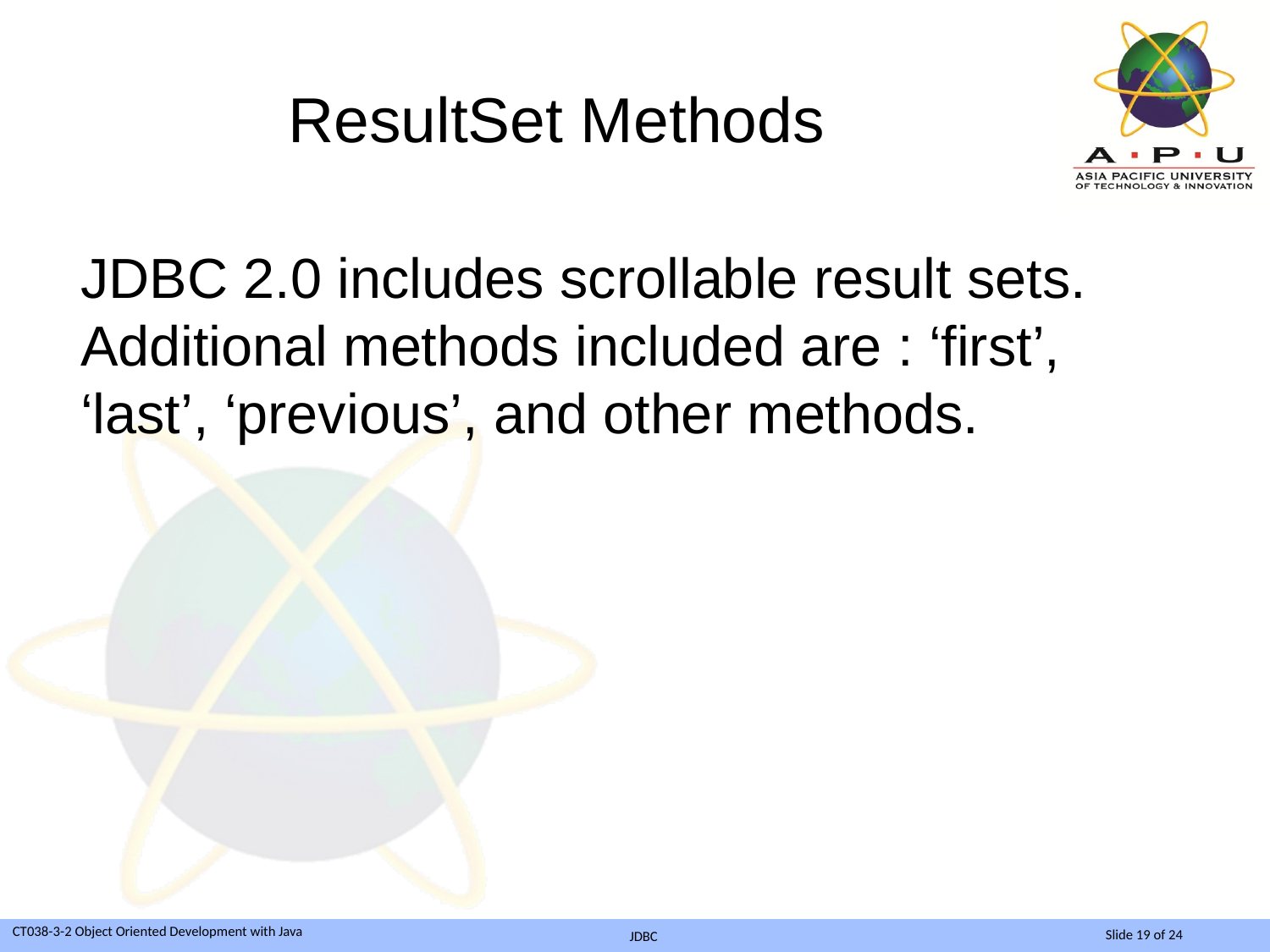

# ResultSet Methods
JDBC 2.0 includes scrollable result sets. Additional methods included are : ‘first’, ‘last’, ‘previous’, and other methods.